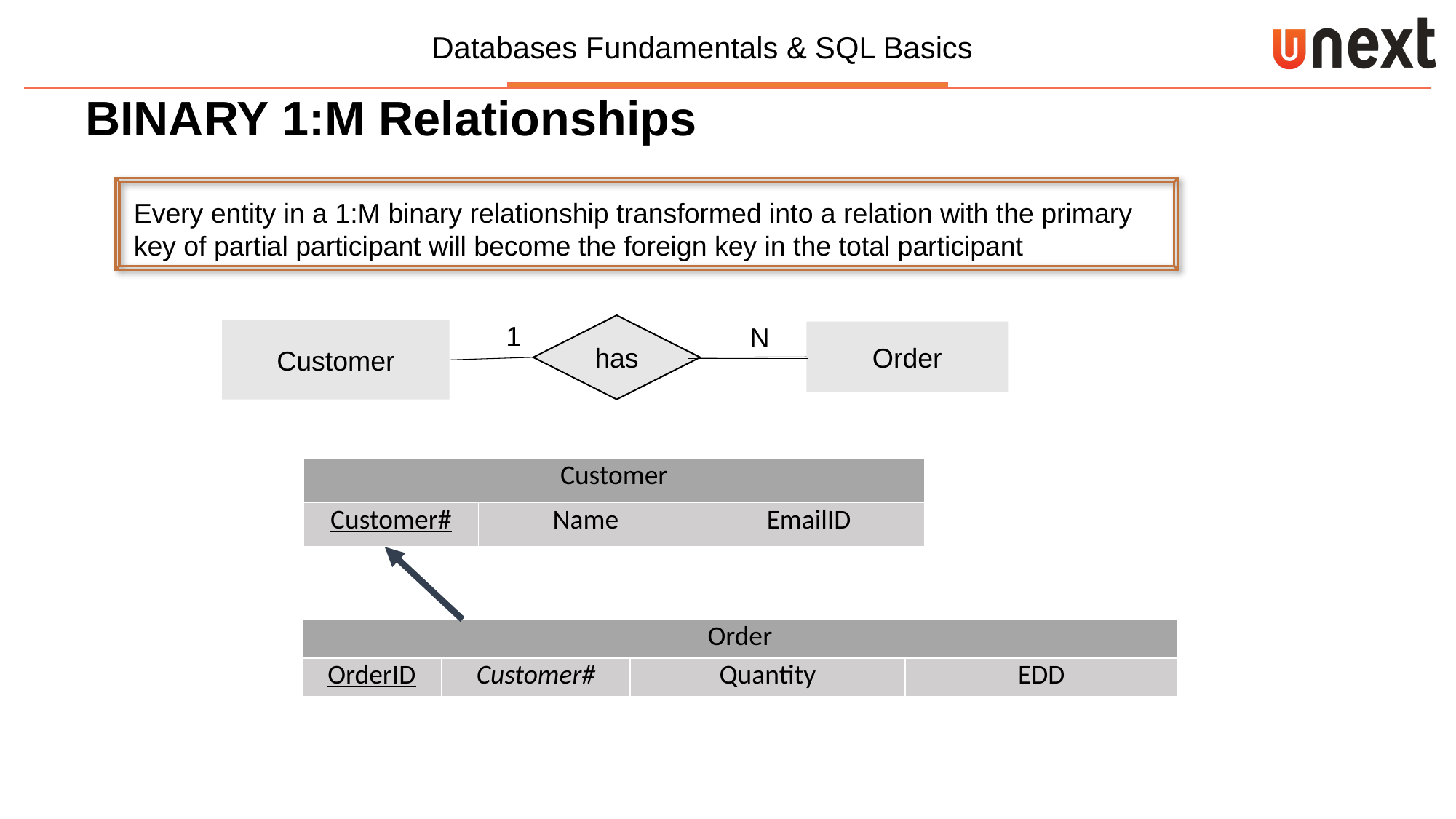

BINARY 1:M Relationships

Every entity in a 1:M binary relationship transformed into a relation with the primary key of partial participant will become the foreign key in the total participant
1
has
N
Customer
Order
| Customer |  |  |
| --- | --- | --- |
| Customer# | Name | EmailID |
| Order |  |  |  |
| --- | --- | --- | --- |
| OrderID | Customer# | Quantity | EDD |